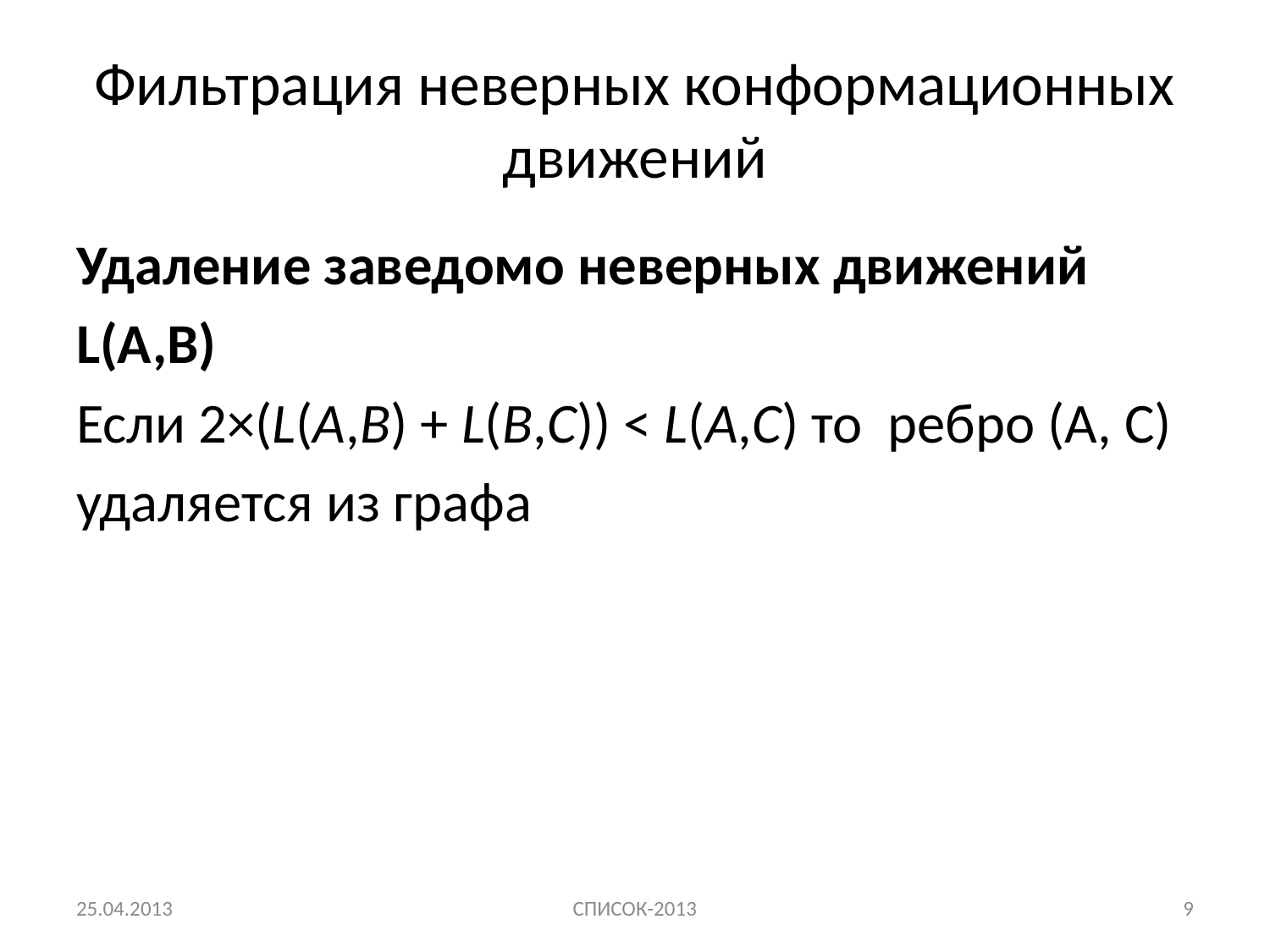

# Фильтрация неверных конформационных движений
Удаление заведомо неверных движений
L(A,B)
Если 2×(L(A,B) + L(B,C)) < L(A,C) то  ребро (А, С)
удаляется из графа
25.04.2013
СПИСОК-2013
9